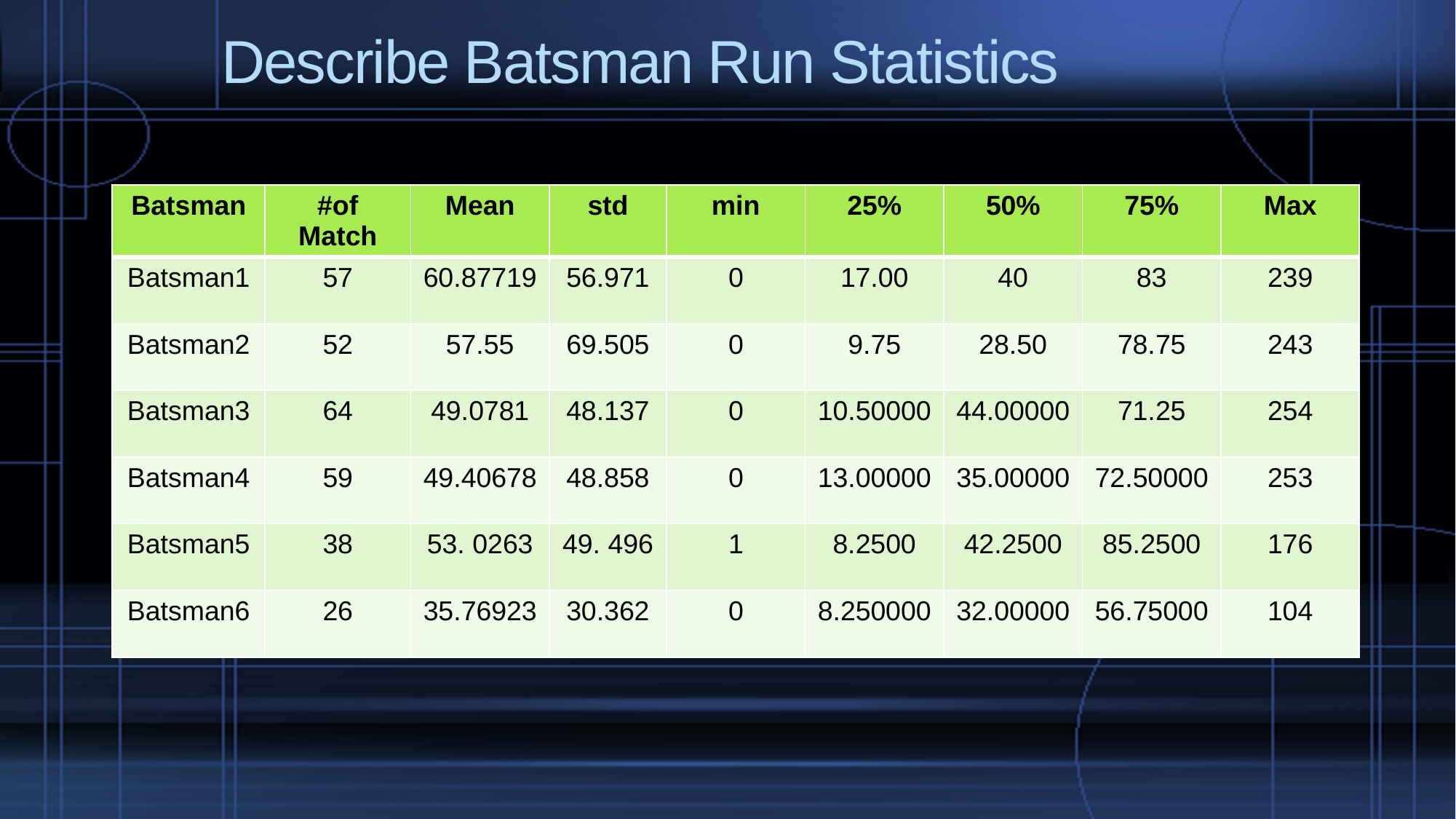

# Describe Batsman Run Statistics
| Batsman | #of Match | Mean | std | min | 25% | 50% | 75% | Max |
| --- | --- | --- | --- | --- | --- | --- | --- | --- |
| Batsman1 | 57 | 60.87719 | 56.971 | 0 | 17.00 | 40 | 83 | 239 |
| Batsman2 | 52 | 57.55 | 69.505 | 0 | 9.75 | 28.50 | 78.75 | 243 |
| Batsman3 | 64 | 49.0781 | 48.137 | 0 | 10.50000 | 44.00000 | 71.25 | 254 |
| Batsman4 | 59 | 49.40678 | 48.858 | 0 | 13.00000 | 35.00000 | 72.50000 | 253 |
| Batsman5 | 38 | 53. 0263 | 49. 496 | 1 | 8.2500 | 42.2500 | 85.2500 | 176 |
| Batsman6 | 26 | 35.76923 | 30.362 | 0 | 8.250000 | 32.00000 | 56.75000 | 104 |